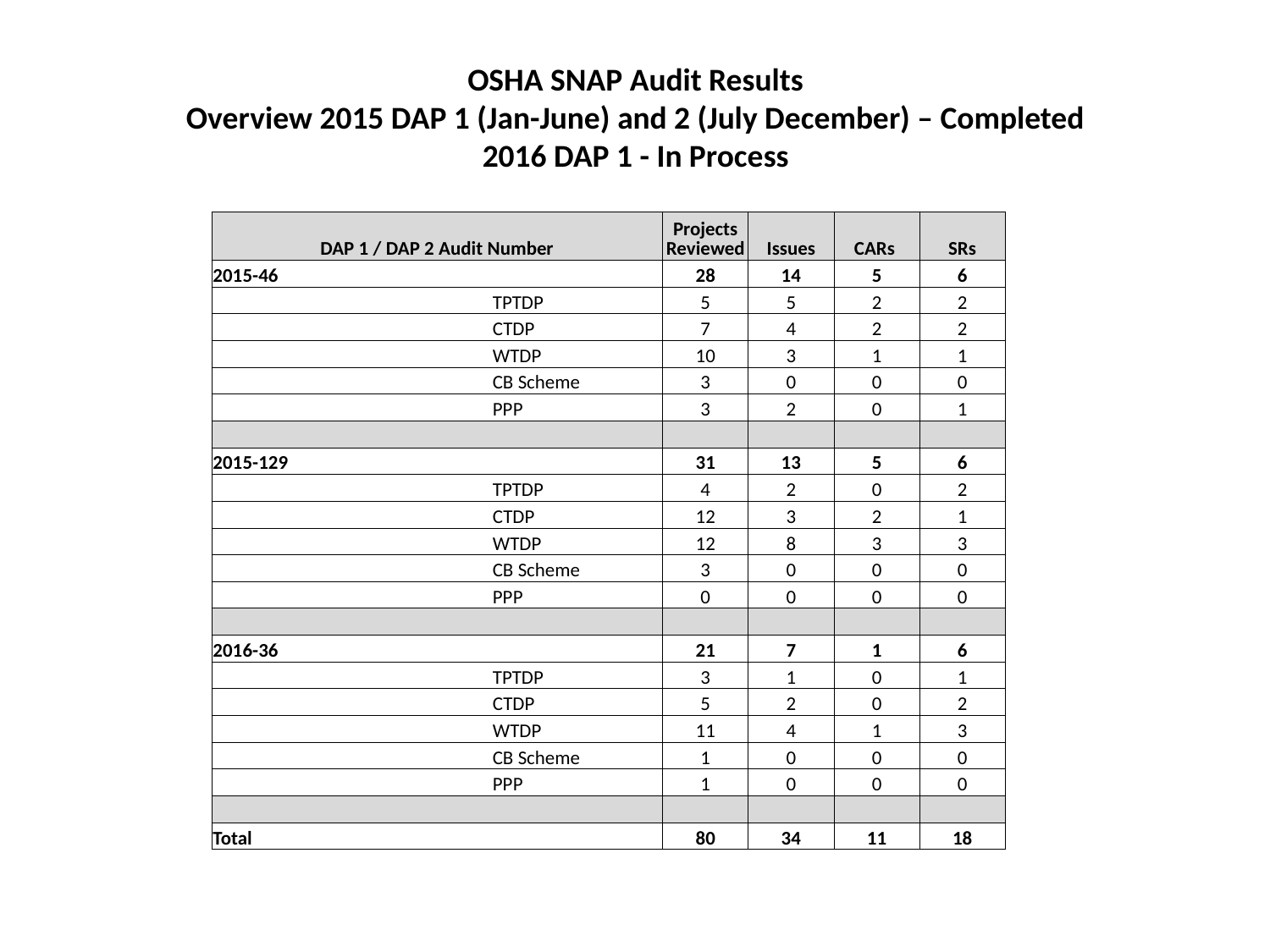

OSHA SNAP Audit Results
Overview 2015 DAP 1 (Jan-June) and 2 (July December) – Completed
2016 DAP 1 - In Process
| DAP 1 / DAP 2 Audit Number |  |  | Projects Reviewed | Issues | CARs | SRs |
| --- | --- | --- | --- | --- | --- | --- |
| 2015-46 |  |  | 28 | 14 | 5 | 6 |
|  | TPTDP |  | 5 | 5 | 2 | 2 |
|  | CTDP |  | 7 | 4 | 2 | 2 |
|  | WTDP |  | 10 | 3 | 1 | 1 |
|  | CB Scheme |  | 3 | 0 | 0 | 0 |
|  | PPP |  | 3 | 2 | 0 | 1 |
|  |  |  |  |  |  |  |
| 2015-129 |  |  | 31 | 13 | 5 | 6 |
|  | TPTDP |  | 4 | 2 | 0 | 2 |
|  | CTDP |  | 12 | 3 | 2 | 1 |
|  | WTDP |  | 12 | 8 | 3 | 3 |
|  | CB Scheme |  | 3 | 0 | 0 | 0 |
|  | PPP |  | 0 | 0 | 0 | 0 |
|  |  |  |  |  |  |  |
| 2016-36 |  |  | 21 | 7 | 1 | 6 |
|  | TPTDP |  | 3 | 1 | 0 | 1 |
|  | CTDP |  | 5 | 2 | 0 | 2 |
|  | WTDP |  | 11 | 4 | 1 | 3 |
|  | CB Scheme |  | 1 | 0 | 0 | 0 |
|  | PPP |  | 1 | 0 | 0 | 0 |
|  |  |  |  |  |  |  |
| Total |  |  | 80 | 34 | 11 | 18 |